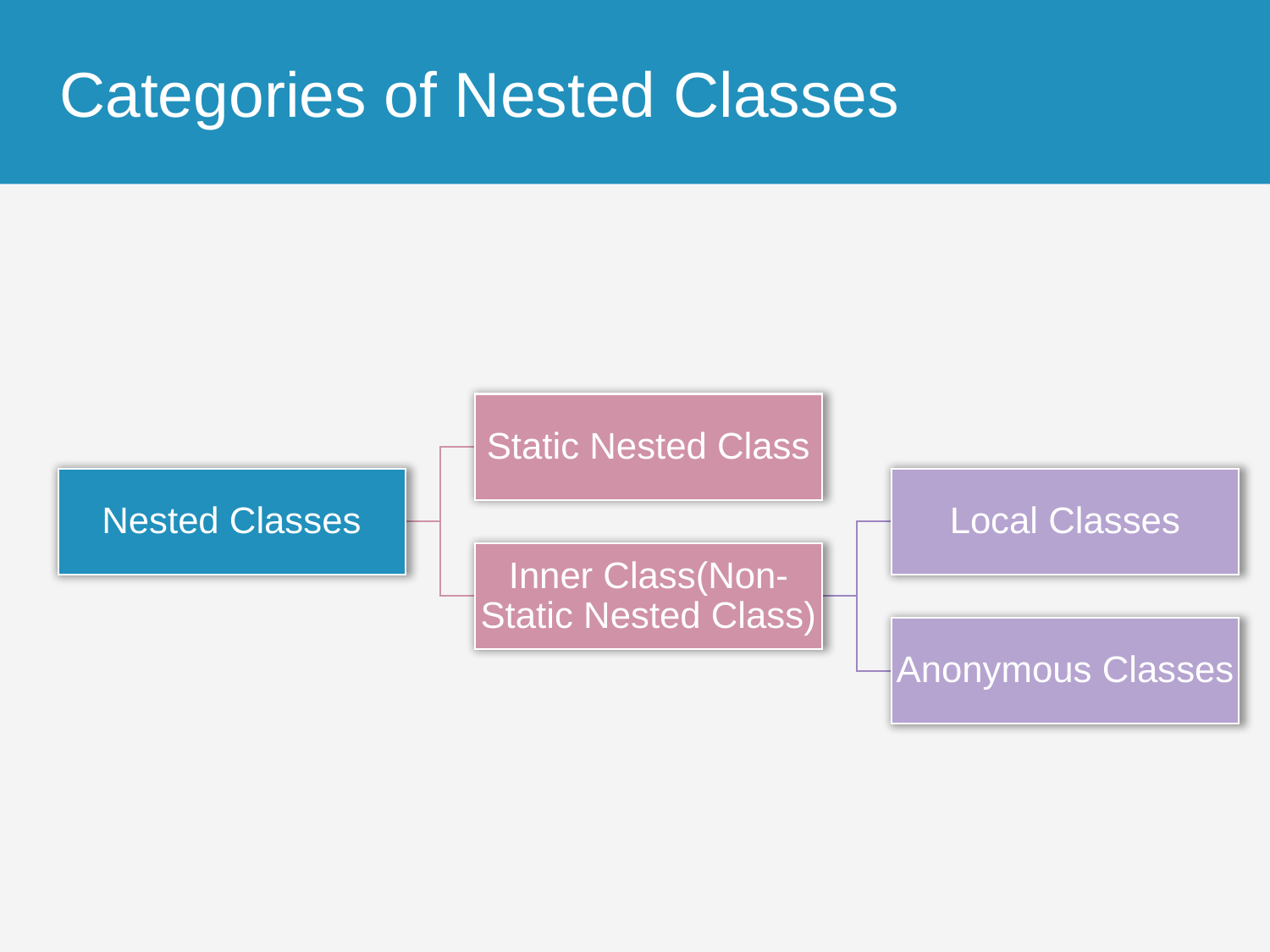

# Categories of Nested Classes
Nested Classes
Static Nested Class
Inner Class(Non-Static Nested Class)
Local Classes
Anonymous Classes